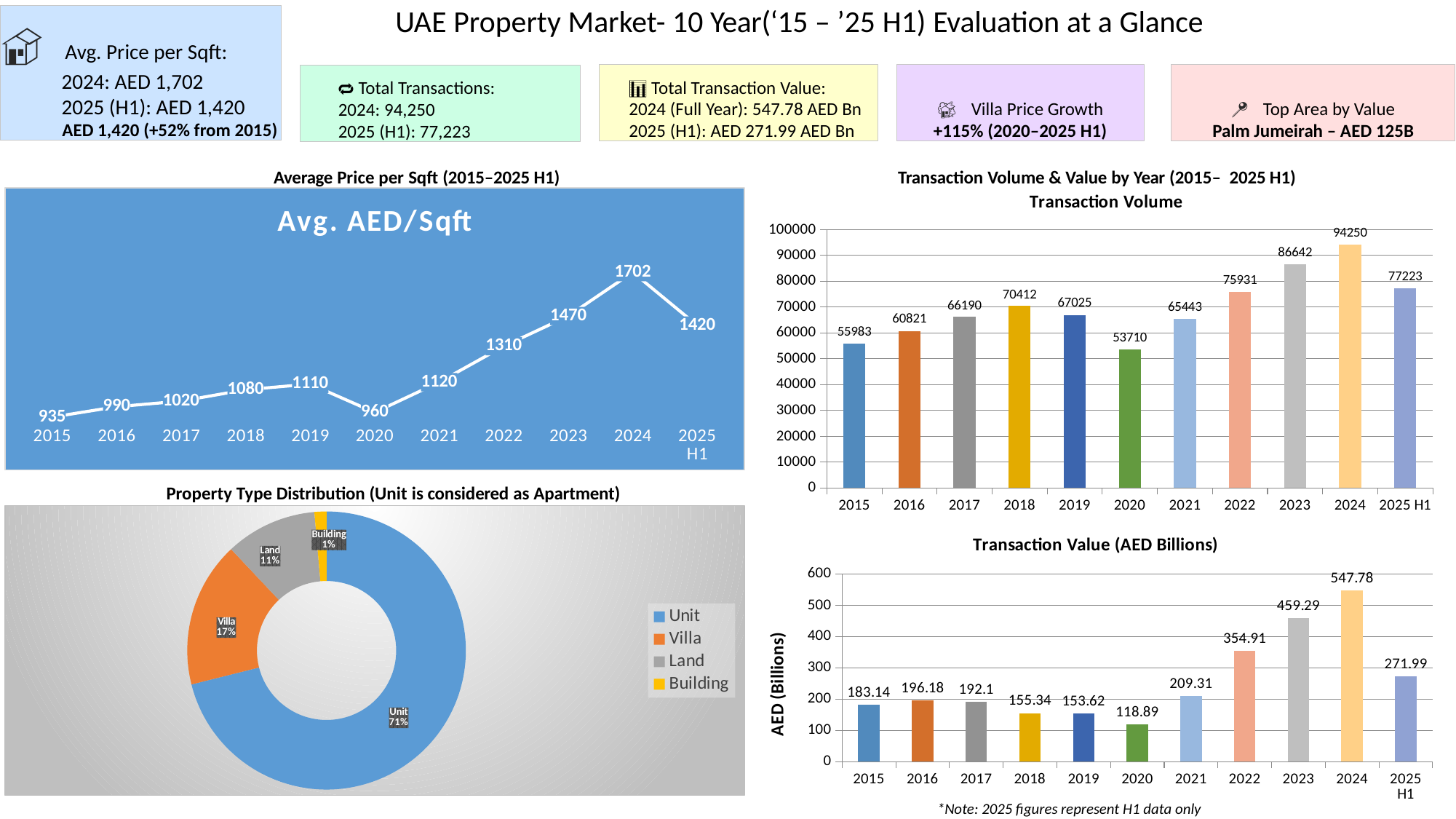

UAE Property Market- 10 Year(‘15 – ’25 H1) Evaluation at a Glance
🏠 Avg. Price per Sqft:
             2024: AED 1,702
             2025 (H1): AED 1,420
              AED 1,420 (+52% from 2015)
       📊 Total Transaction Value:
       2024 (Full Year): 547.78 AED Bn
       2025 (H1): AED 271.99 AED Bn

🏡 Villa Price Growth
+115% (2020–2025 H1)

📍 Top Area by Value
Palm Jumeirah – AED 125B
         🔁 Total Transactions:
         2024: 94,250
         2025 (H1): 77,223
Average Price per Sqft (2015–2025 H1)
Transaction Volume & Value by Year (2015–  2025 H1)

### Chart: Transaction Volume

| Category | Transaction Volume |
|---|---|
| 2015 | 55983.0 |
| 2016 | 60821.0 |
| 2017 | 66190.0 |
| 2018 | 70412.0 |
| 2019 | 67025.0 |
| 2020 | 53710.0 |
| 2021 | 65443.0 |
| 2022 | 75931.0 |
| 2023 | 86642.0 |
| 2024 | 94250.0 |
| 2025 H1 | 77223.0 |

### Chart:

| Category | Avg. AED/Sqft |
|---|---|
| 2015 | 935.0 |
| 2016 | 990.0 |
| 2017 | 1020.0 |
| 2018 | 1080.0 |
| 2019 | 1110.0 |
| 2020 | 960.0 |
| 2021 | 1120.0 |
| 2022 | 1310.0 |
| 2023 | 1470.0 |
| 2024 | 1702.0 |
| 2025 H1 | 1420.0 |
Property Type Distribution (Unit is considered as Apartment)

### Chart

| Category | Property Type |
|---|---|
| Unit | 71.0 |
| Villa | 16.9 |
| Land | 10.6 |
| Building | 1.4 |

### Chart: Transaction Value (AED Billions)

| Category | Transaction Value (bn AED) |
|---|---|
| 2015 | 183.14 |
| 2016 | 196.18 |
| 2017 | 192.1 |
| 2018 | 155.34 |
| 2019 | 153.62 |
| 2020 | 118.89 |
| 2021 | 209.31 |
| 2022 | 354.91 |
| 2023 | 459.29 |
| 2024 | 547.78 |
| 2025 H1 | 271.99 |
*Note: 2025 figures represent H1 data only